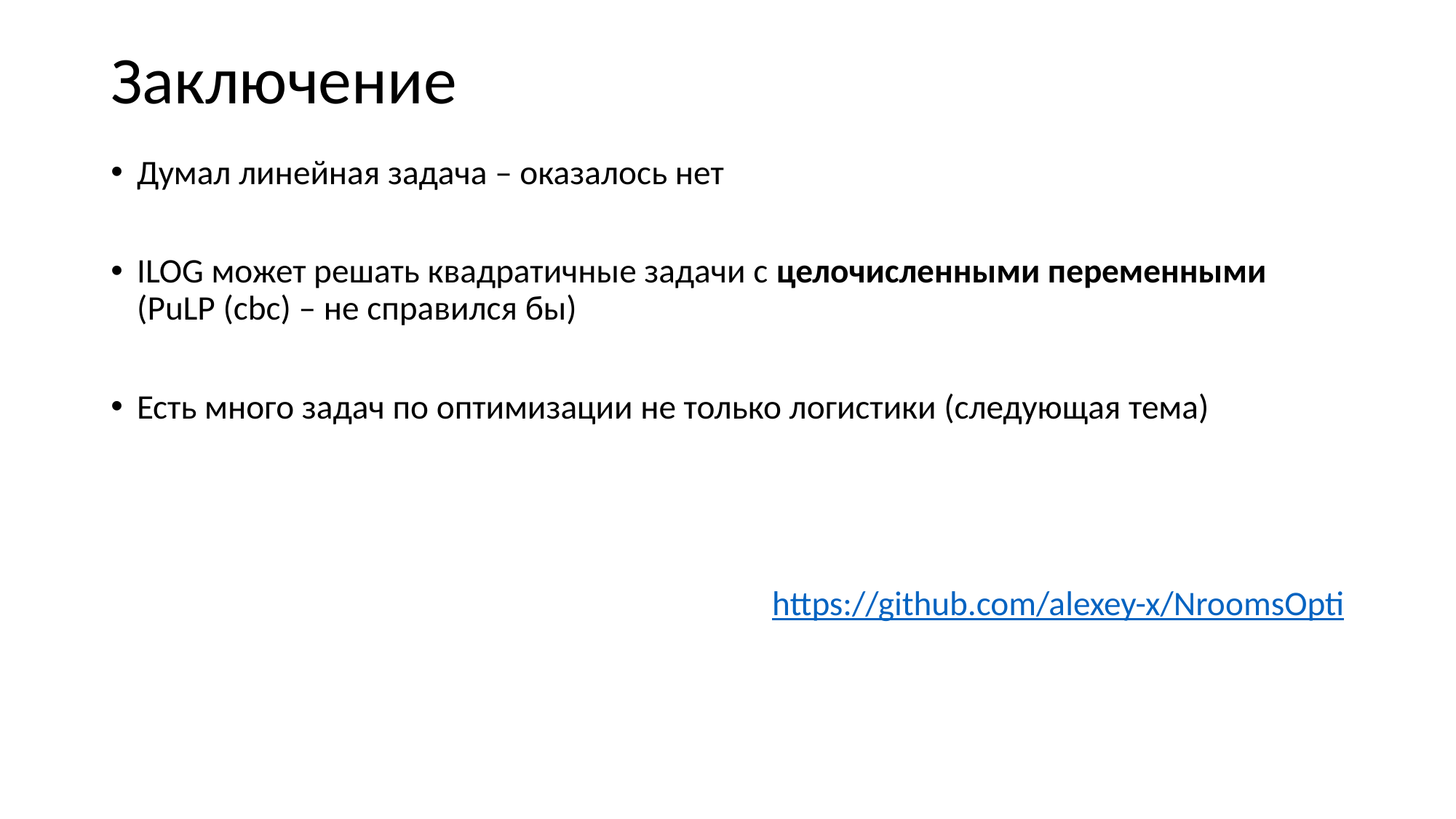

# Заключение
Думал линейная задача – оказалось нет

ILOG может решать квадратичные задачи с целочисленными переменными (PuLP (cbc) – не справился бы)

Есть много задач по оптимизации не только логистики (следующая тема)

https://github.com/alexey-x/NroomsOpti